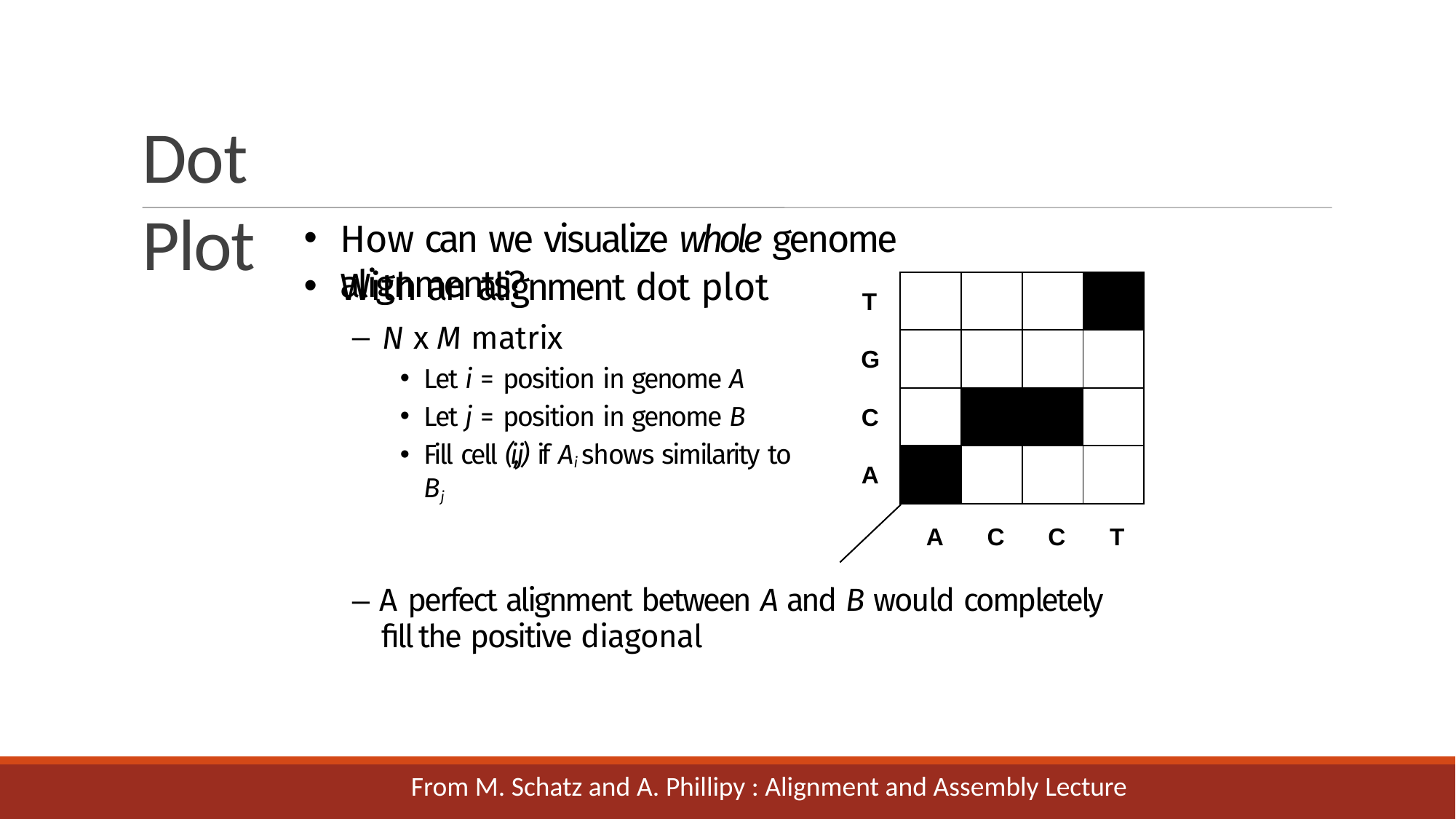

# Dot Plot

How can we visualize whole genome alignments?
With an alignment dot plot
N x M matrix
Let i = position in genome A
Let j = position in genome B
Fill cell (i,j) if Ai shows similarity to Bj
|  |  |  |  |
| --- | --- | --- | --- |
|  |  |  |  |
|  |  |  |  |
|  |  |  |  |
T
G
C
A

A	C	C	T

– A perfect alignment between A and B would completely fill the positive diagonal

From M. Schatz and A. Phillipy : Alignment and Assembly Lecture